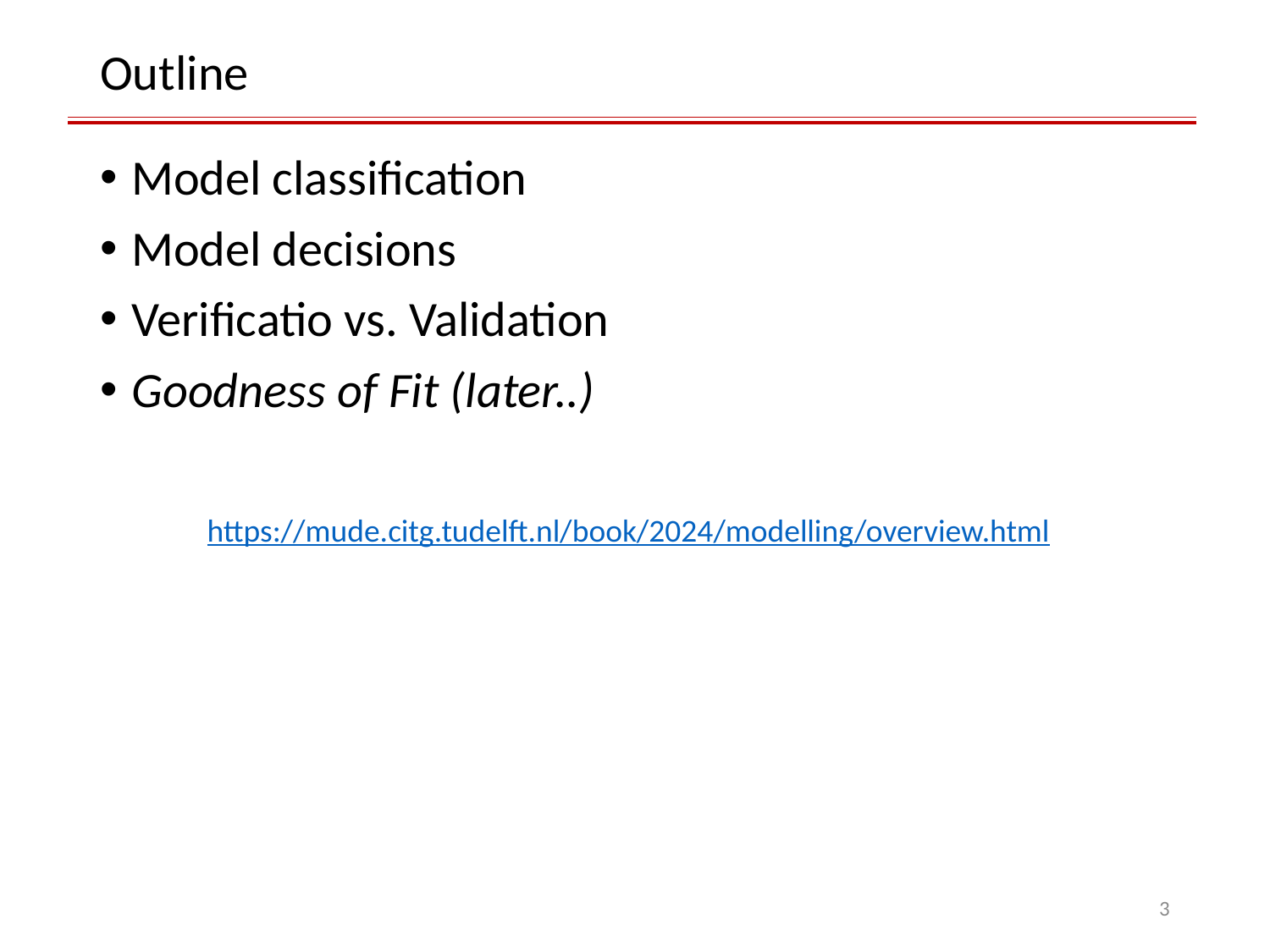

# Outline
Model classification
Model decisions
Verificatio vs. Validation
Goodness of Fit (later..)

https://mude.citg.tudelft.nl/book/2024/modelling/overview.html

3